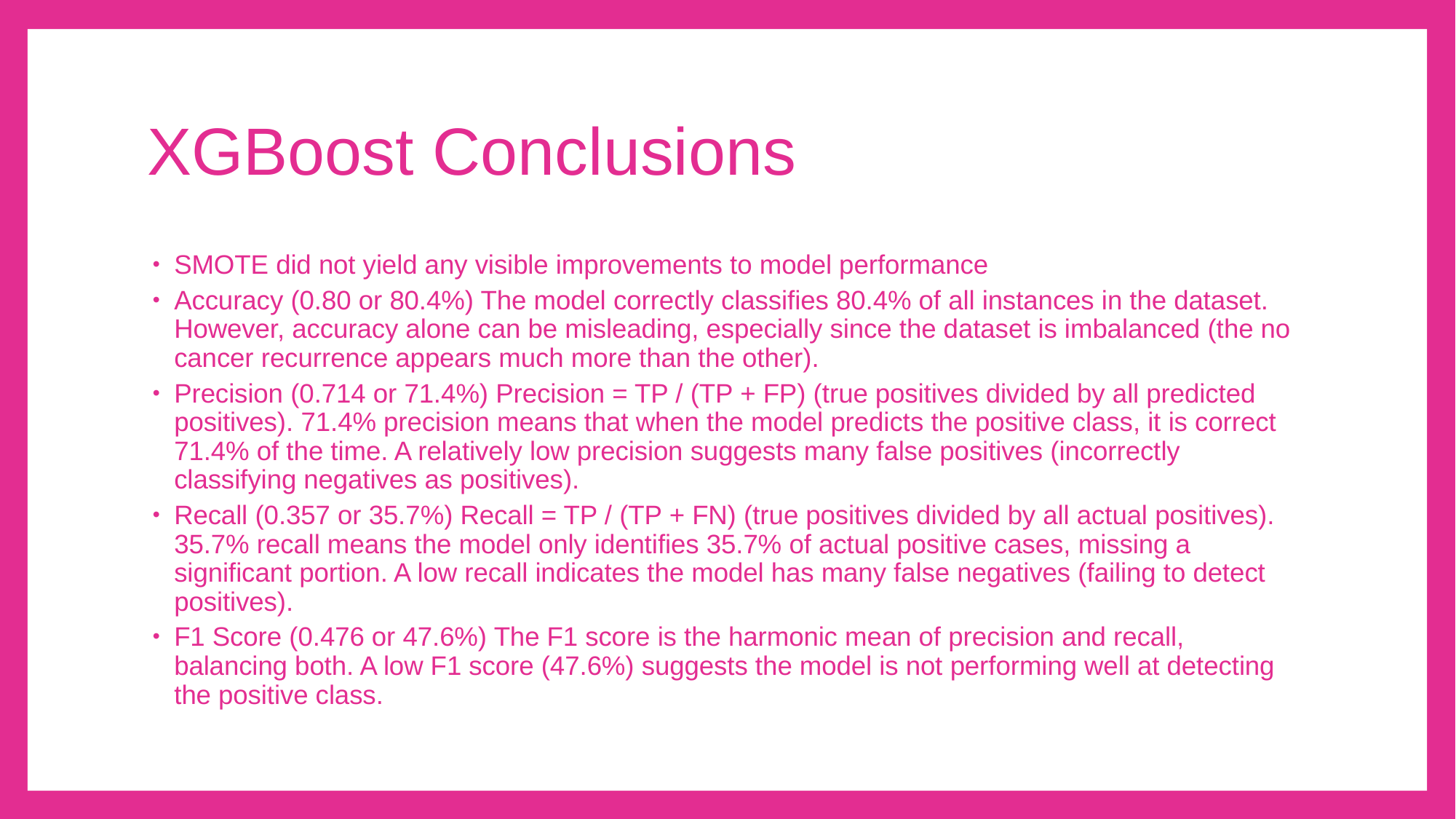

# XGBoost Conclusions
SMOTE did not yield any visible improvements to model performance
Accuracy (0.80 or 80.4%) The model correctly classifies 80.4% of all instances in the dataset. However, accuracy alone can be misleading, especially since the dataset is imbalanced (the no cancer recurrence appears much more than the other).
Precision (0.714 or 71.4%) Precision = TP / (TP + FP) (true positives divided by all predicted positives). 71.4% precision means that when the model predicts the positive class, it is correct 71.4% of the time. A relatively low precision suggests many false positives (incorrectly classifying negatives as positives).
Recall (0.357 or 35.7%) Recall = TP / (TP + FN) (true positives divided by all actual positives). 35.7% recall means the model only identifies 35.7% of actual positive cases, missing a significant portion. A low recall indicates the model has many false negatives (failing to detect positives).
F1 Score (0.476 or 47.6%) The F1 score is the harmonic mean of precision and recall, balancing both. A low F1 score (47.6%) suggests the model is not performing well at detecting the positive class.